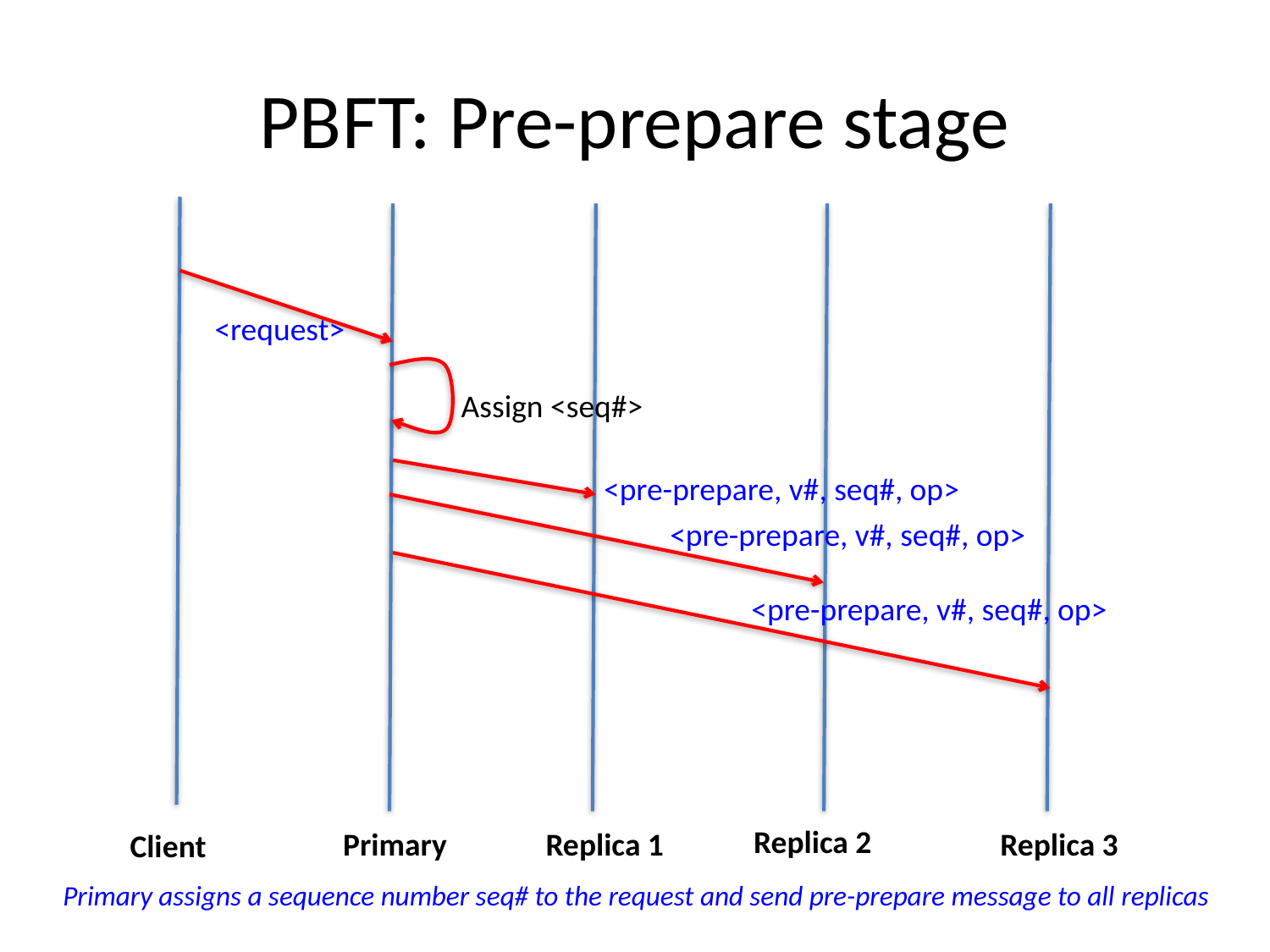

# PBFT: Pre-prepare stage
<request>

Assign <seq#>
<pre-prepare, v#, seq#, op>

<pre-prepare, v#, seq#, op>

<pre-prepare, v#, seq#, op>

Replica 2
Replica 3
Primary
Replica 1
Client
Primary assigns a sequence number seq# to the request and send pre-prepare message to all replicas